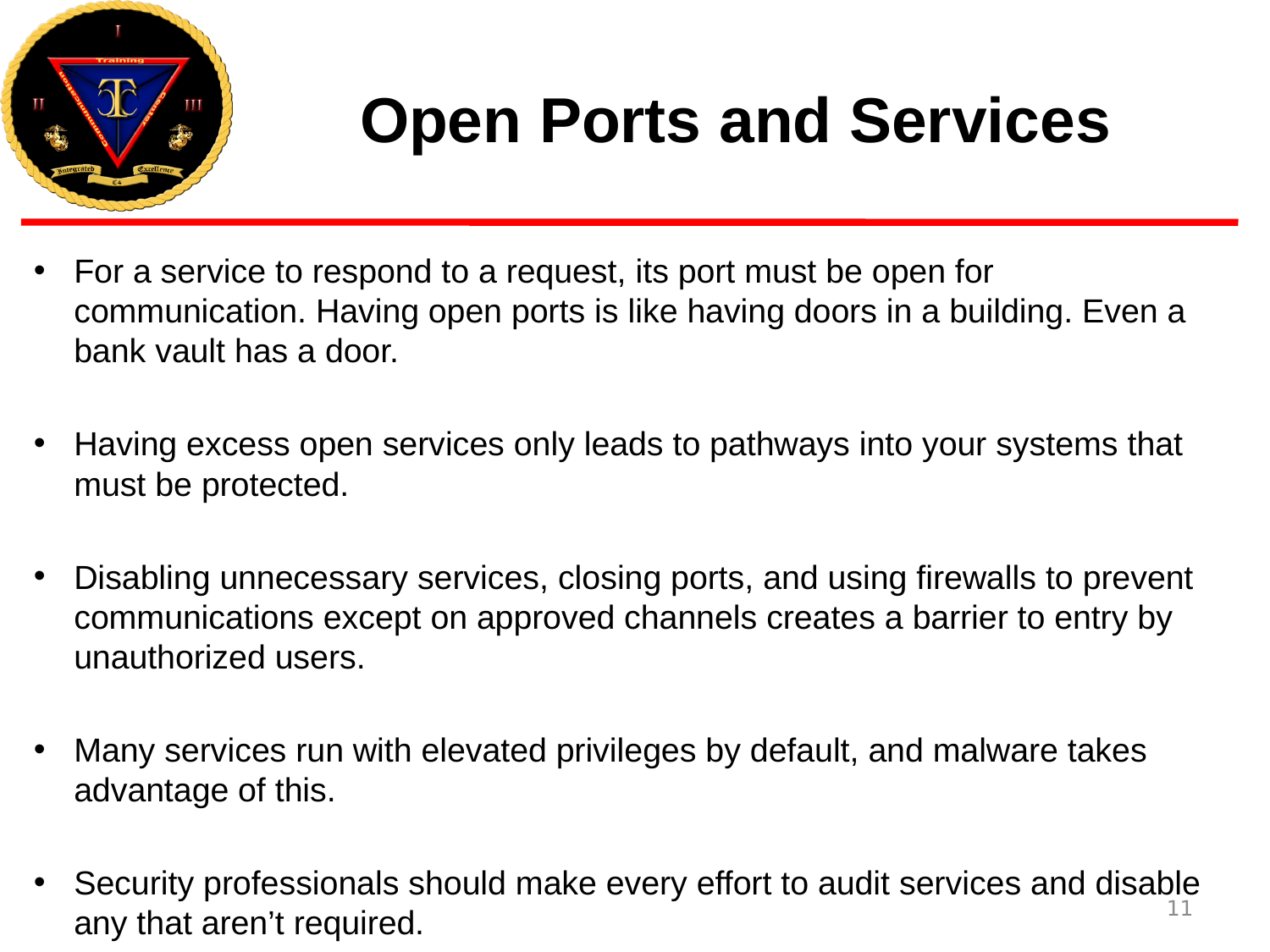

# Open Ports and Services
For a service to respond to a request, its port must be open for communication. Having open ports is like having doors in a building. Even a bank vault has a door.

Having excess open services only leads to pathways into your systems that must be protected.

Disabling unnecessary services, closing ports, and using firewalls to prevent communications except on approved channels creates a barrier to entry by unauthorized users.

Many services run with elevated privileges by default, and malware takes advantage of this.

Security professionals should make every effort to audit services and disable any that aren’t required.
11